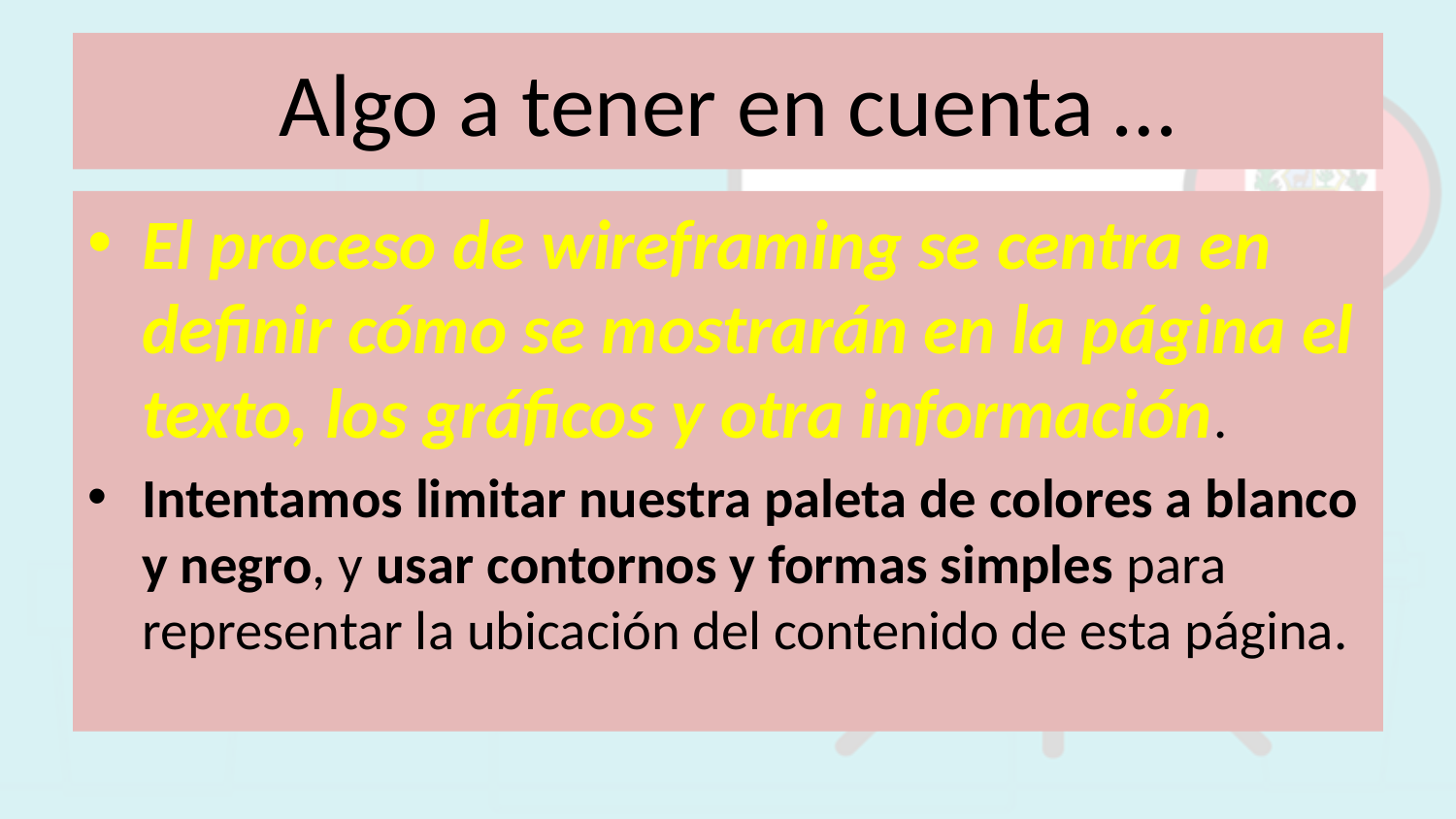

# Algo a tener en cuenta …
El proceso de wireframing se centra en definir cómo se mostrarán en la página el texto, los gráficos y otra información.
Intentamos limitar nuestra paleta de colores a blanco y negro, y usar contornos y formas simples para representar la ubicación del contenido de esta página.